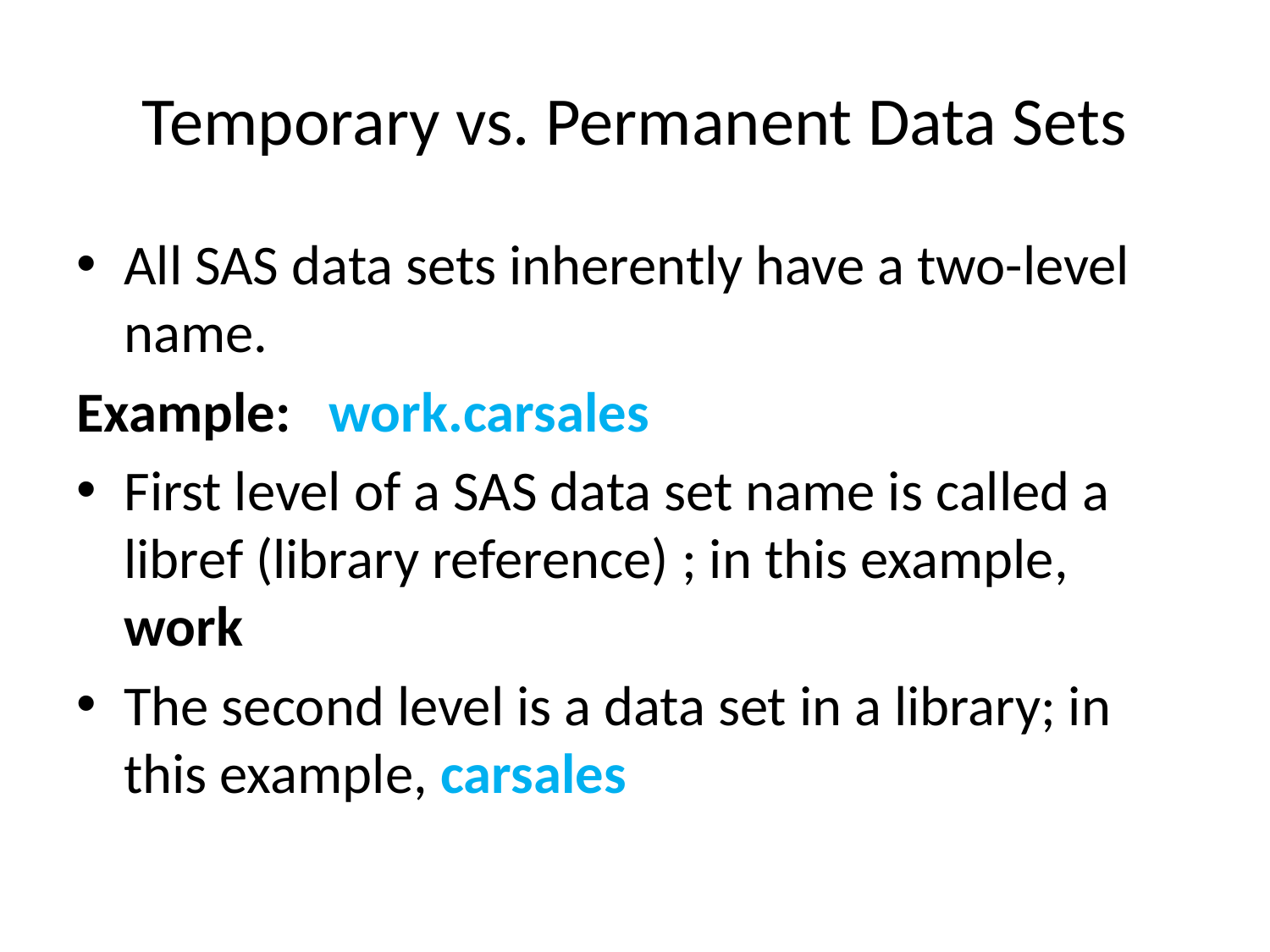

# Temporary vs. Permanent Data Sets
All SAS data sets inherently have a two-level name.
Example:   work.carsales
First level of a SAS data set name is called a libref (library reference) ; in this example, work
The second level is a data set in a library; in this example, carsales